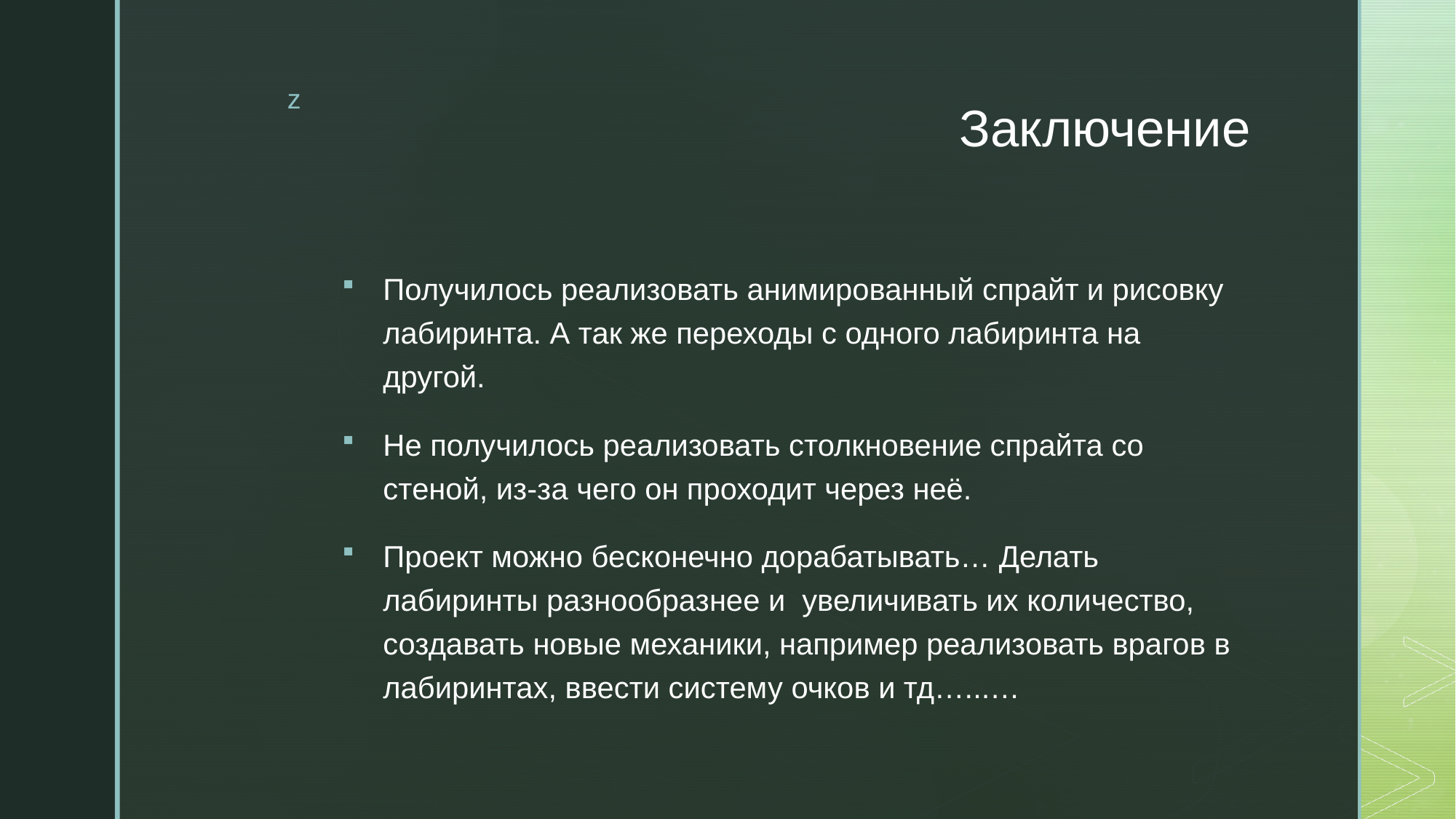

# Заключение
Получилось реализовать анимированный спрайт и рисовку лабиринта. А так же переходы с одного лабиринта на другой.
Не получилось реализовать столкновение спрайта со стеной, из-за чего он проходит через неё.
Проект можно бесконечно дорабатывать… Делать лабиринты разнообразнее и  увеличивать их количество, создавать новые механики, например реализовать врагов в лабиринтах, ввести систему очков и тд…...…